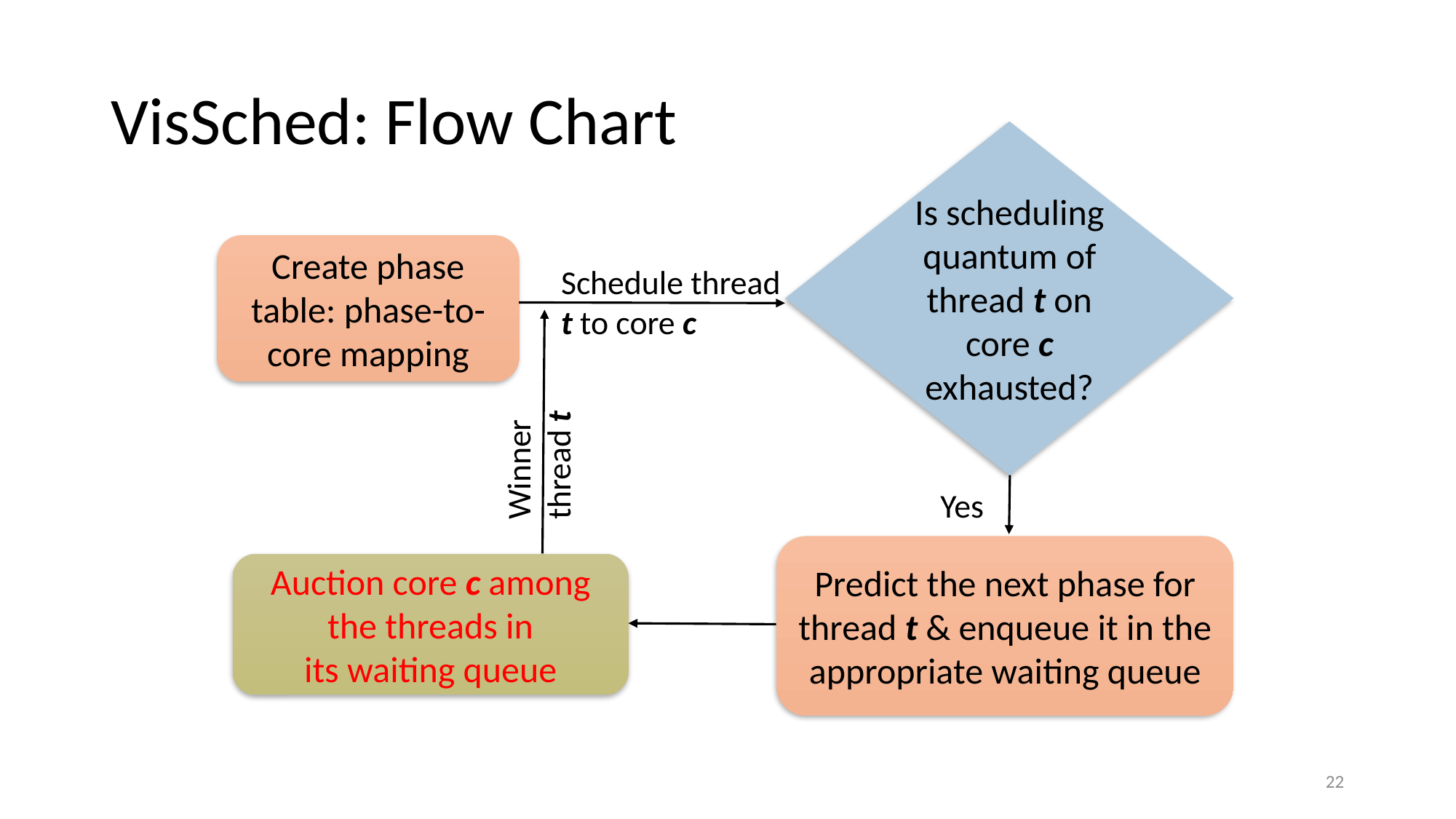

# VisSched: Flow Chart
Is scheduling
quantum of thread t on core c exhausted?
Create phase table: phase-to-core mapping
Schedule thread t to core c
Winner thread t
Yes
Predict the next phase for thread t & enqueue it in the appropriate waiting queue

Auction core c among the threads in its waiting queue

22